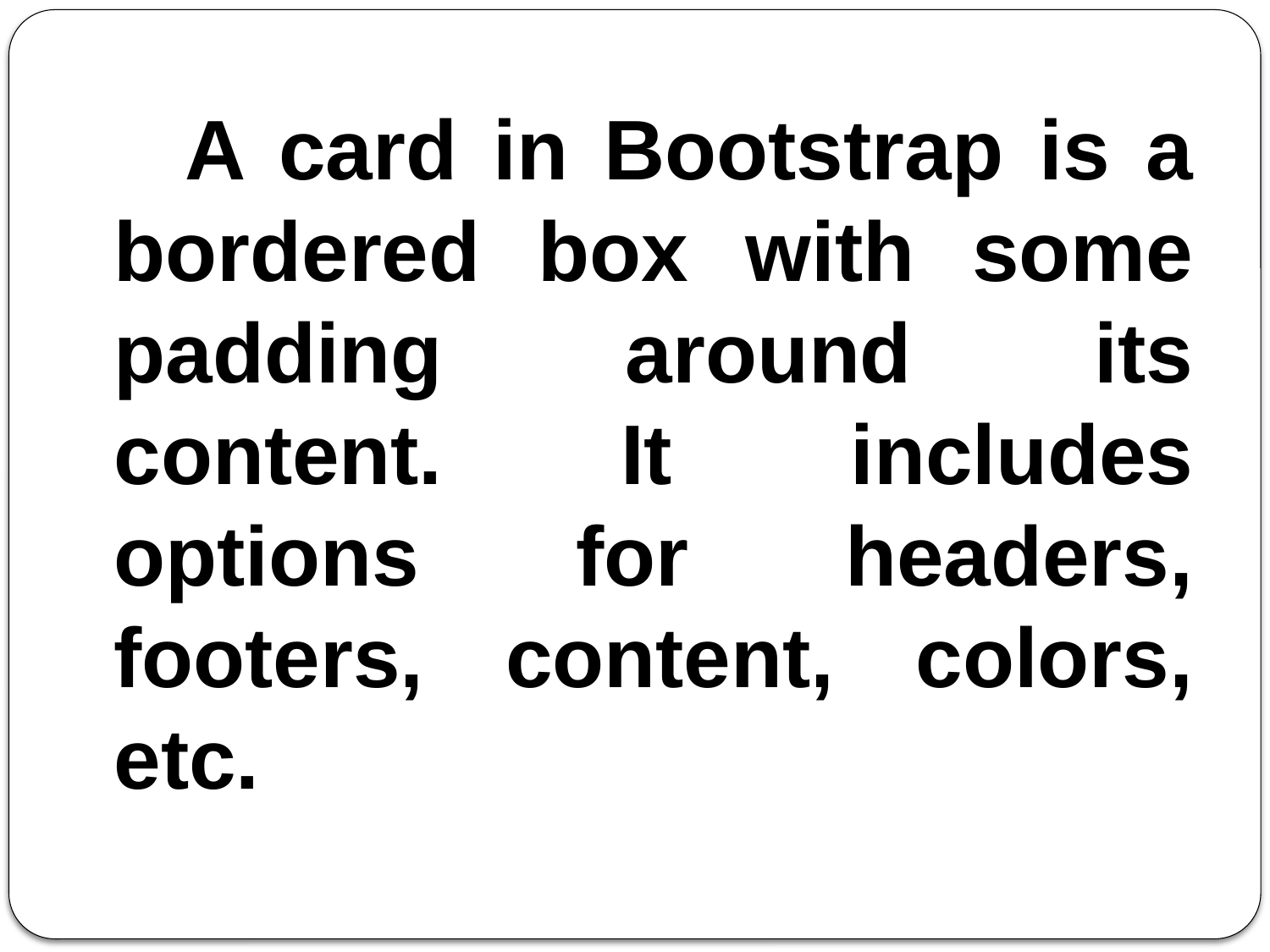

A card in Bootstrap is a bordered box with some padding around its content. It includes options for headers, footers, content, colors, etc.